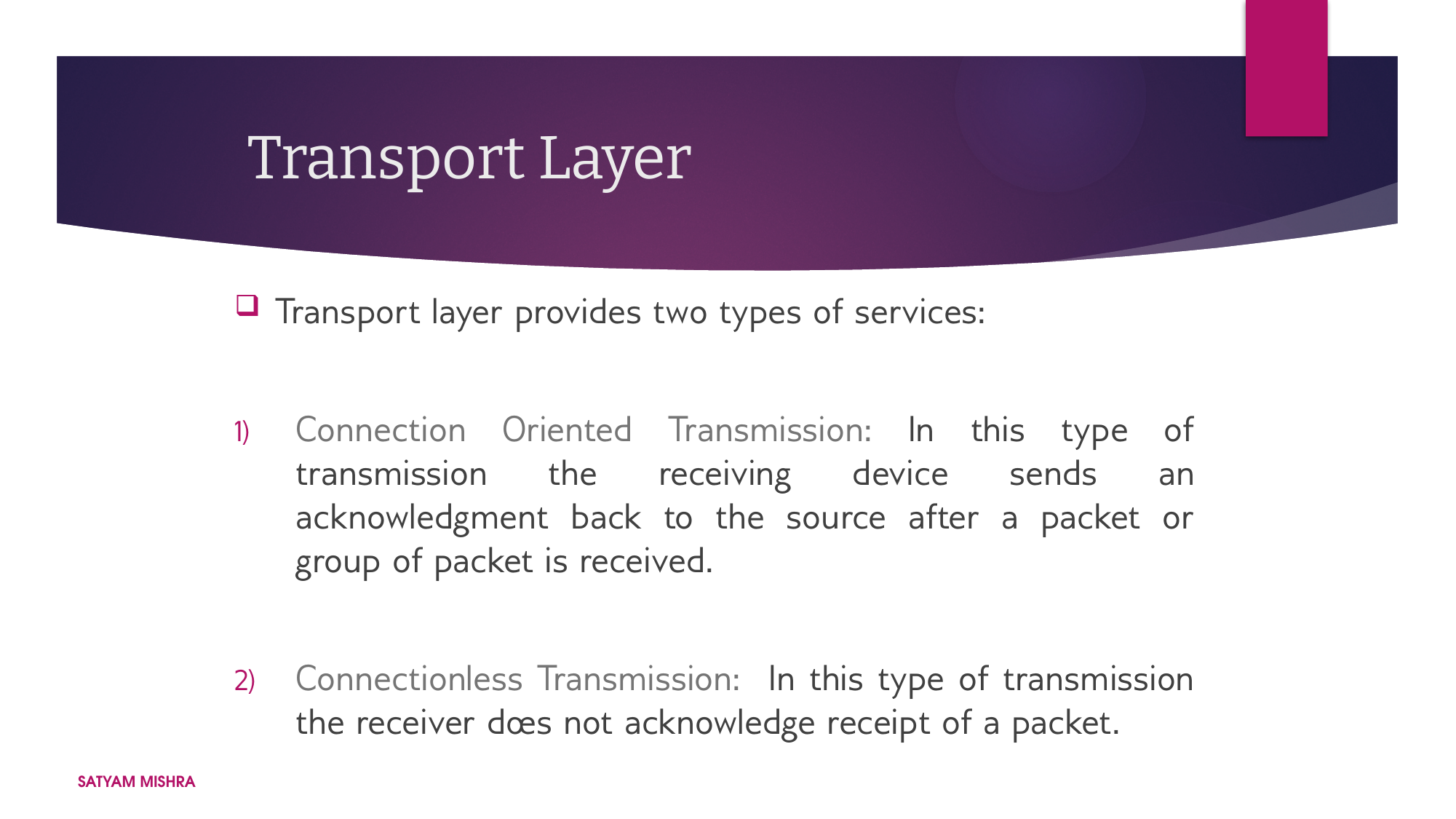

# Transport Layer
Transport layer provides two types of services:

Connection Oriented Transmission: In this type of transmission the receiving device sends an acknowledgment back to the source after a packet or group of packet is received.

Connectionless Transmission:  In this type of transmission the receiver does not acknowledge receipt of a packet.
SATYAM MISHRA